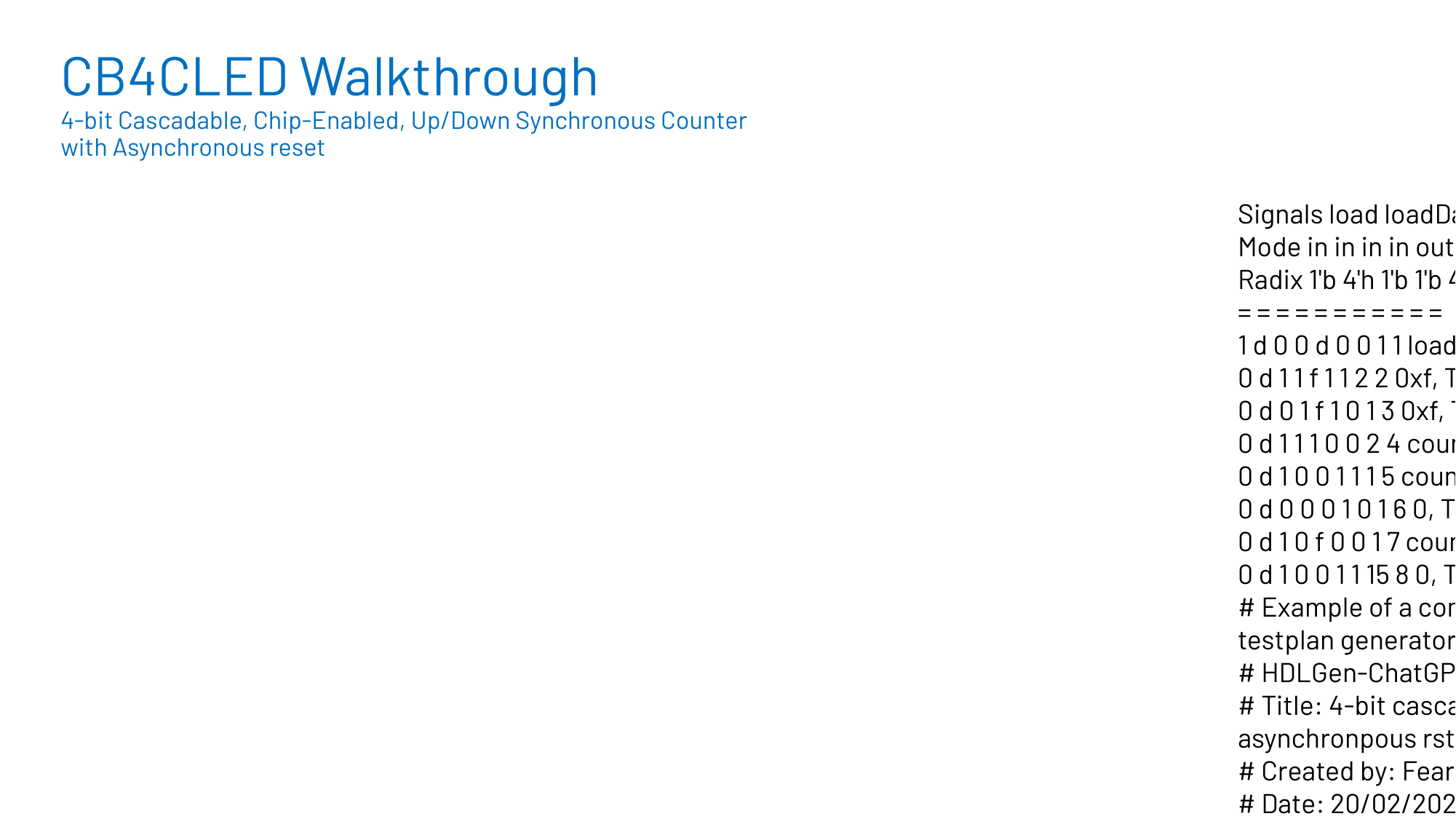

CB4CLED Walkthrough
4-bit Cascadable, Chip-Enabled, Up/Down Synchronous Counter
with Asynchronous reset
Signals load loadDat ce up count TC ceo Delay TestNo Note
Mode in in in in out out out None None None
Radix 1'b 4'h 1'b 1'b 4'h 1'b 1'b None None None
= = = = = = = = = = =
1 d 0 0 d 0 0 1 1 load 0xd
0 d 1 1 f 1 1 2 2 0xf, TC and ceo asserted
0 d 0 1 f 1 0 1 3 0xf, TC asserted, ceo deasserted
0 d 1 1 1 0 0 2 4 count increments to 0, ,then to 1
0 d 1 0 0 1 1 1 5 count down to 0, TC and ceo asserted
0 d 0 0 0 1 0 1 6 0, TC asserted, ceo deasserted
0 d 1 0 f 0 0 1 7 count own to 0xf
0 d 1 0 0 1 1 15 8 0, TC and ceo asserted
# Example of a comment - comments are ignored by the testplan generator
# HDLGen-ChatGPT Test Specification
# Title: 4-bit cascadable, loadable, up/down counter, with asynchronpous rst
# Created by: Fearghal Morgan
# Date: 20/02/2024
# Component type: Register-Transfer Logic